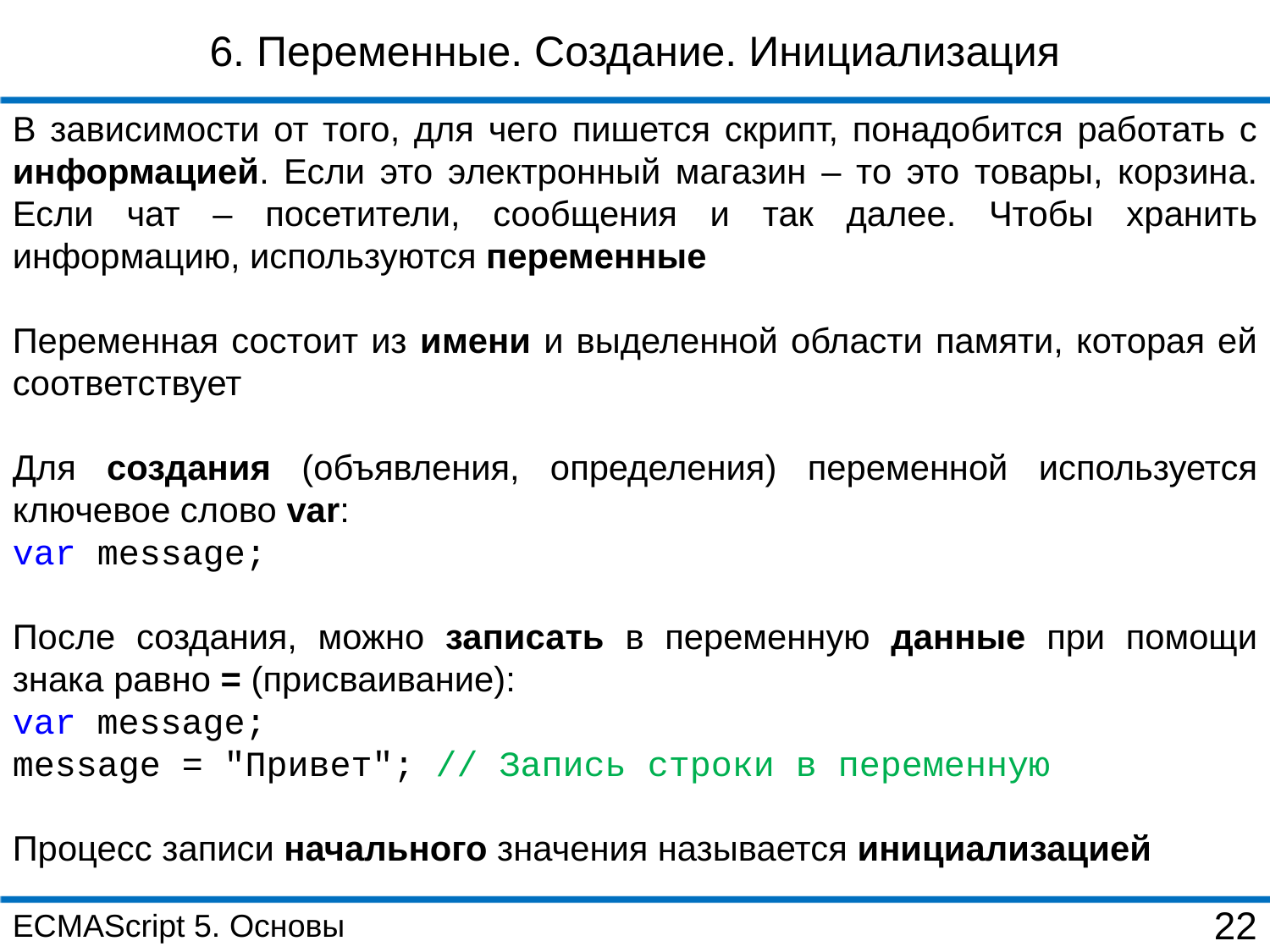

6. Переменные. Создание. Инициализация
В зависимости от того, для чего пишется скрипт, понадобится работать с информацией. Если это электронный магазин – то это товары, корзина. Если чат – посетители, сообщения и так далее. Чтобы хранить информацию, используются переменные

Переменная состоит из имени и выделенной области памяти, которая ей соответствует

Для создания (объявления, определения) переменной используется ключевое слово var:
var message;

После создания, можно записать в переменную данные при помощи знака равно = (присваивание):
var message;
message = "Привет"; // Запись строки в переменную

Процесс записи начального значения называется инициализацией
ECMAScript 5. Основы
22